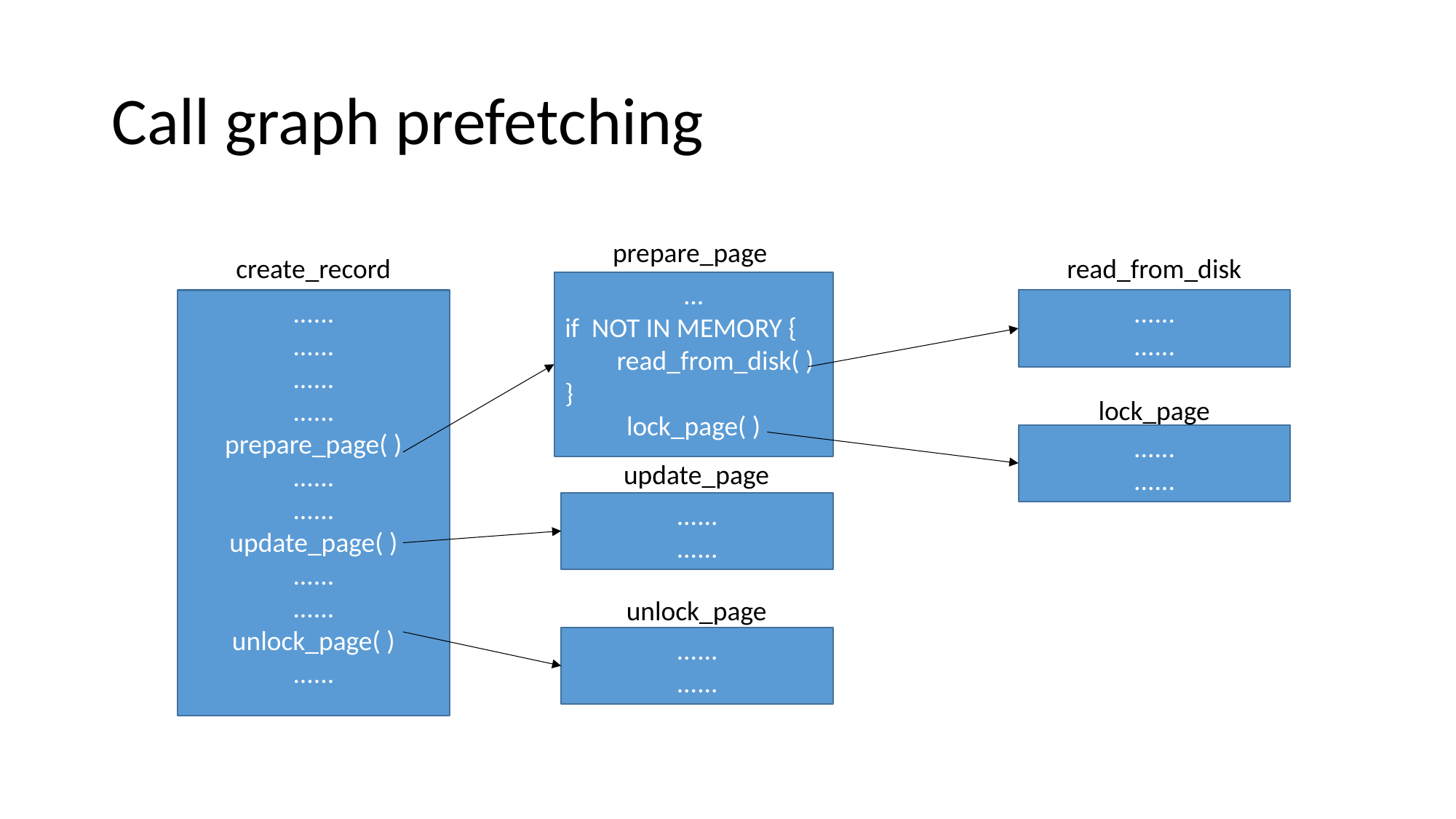

# Call graph prefetching
prepare_page
create_record
read_from_disk
…
if  NOT IN MEMORY {
       read_from_disk( )
}
lock_page( )
......
......
......
......
prepare_page( )
......
......
update_page( )
......
......
unlock_page( )
......

......
......

lock_page
......
......

update_page
......
......

unlock_page
......
......